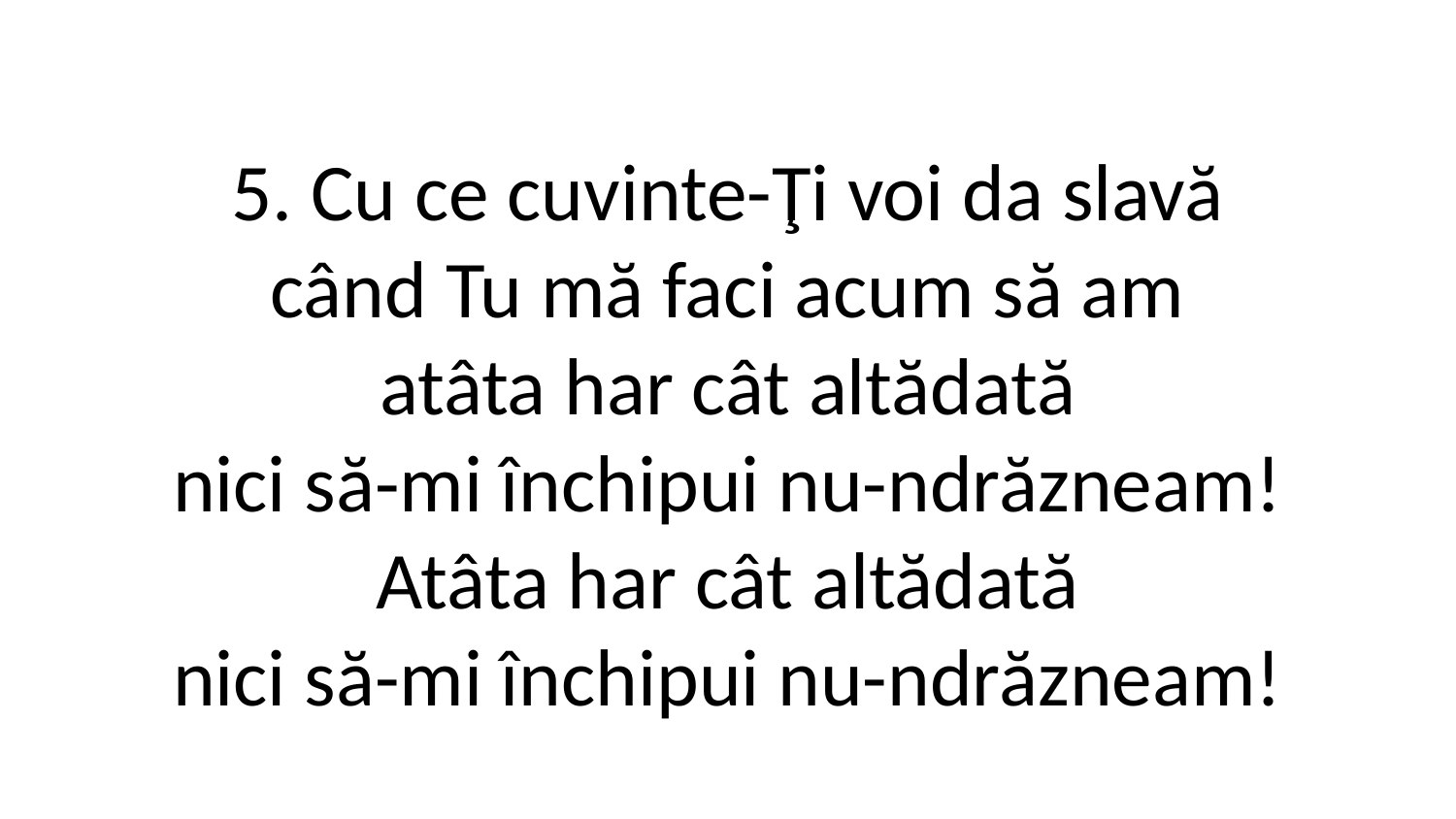

5. Cu ce cuvinte-Ţi voi da slavă
când Tu mă faci acum să am
atâta har cât altădată
nici să-mi închipui nu-ndrăzneam!
Atâta har cât altădată
nici să-mi închipui nu-ndrăzneam!